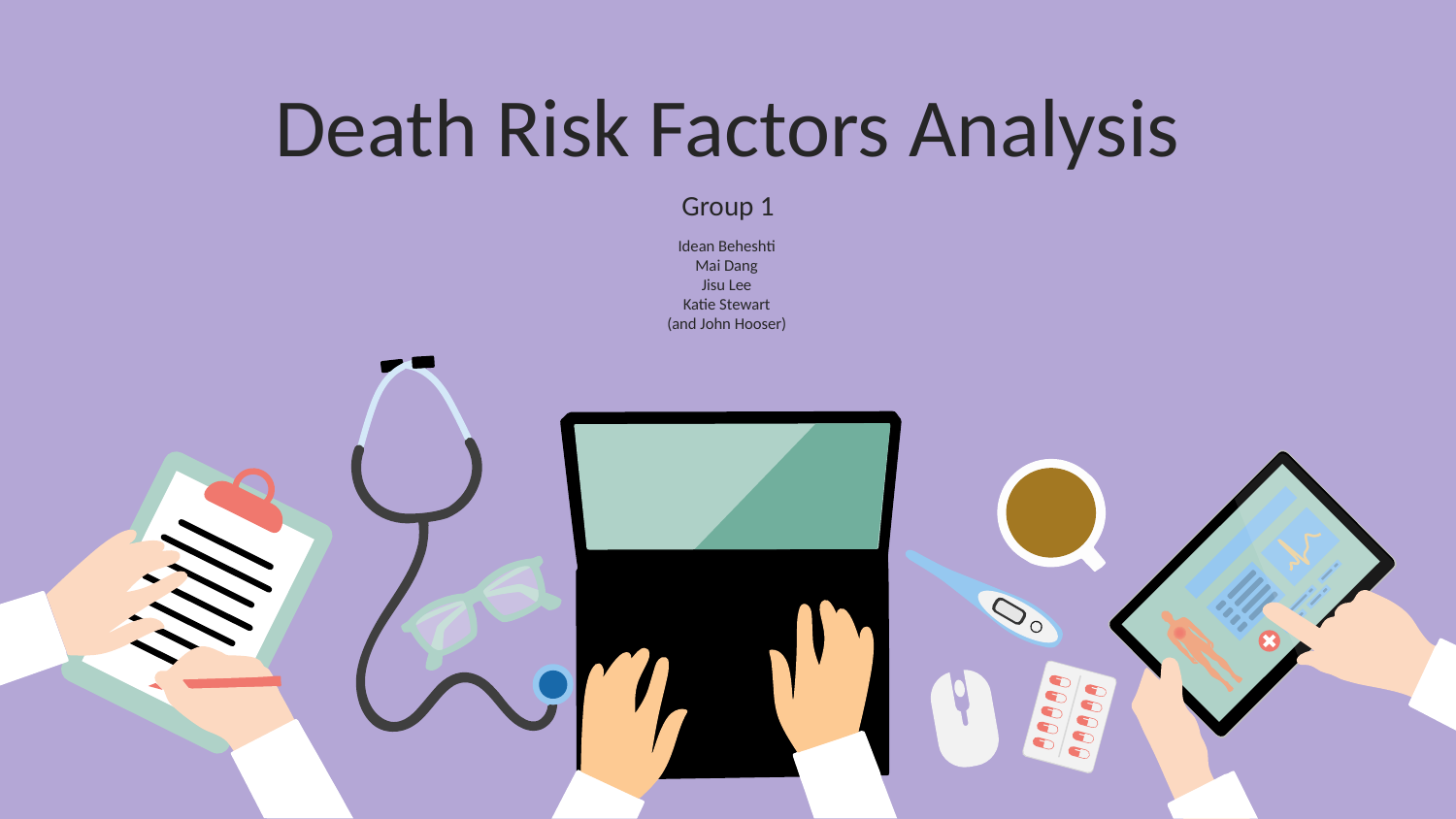

Death Risk Factors Analysis
Group 1
Idean Beheshti
Mai Dang
Jisu Lee
Katie Stewart
(and John Hooser)